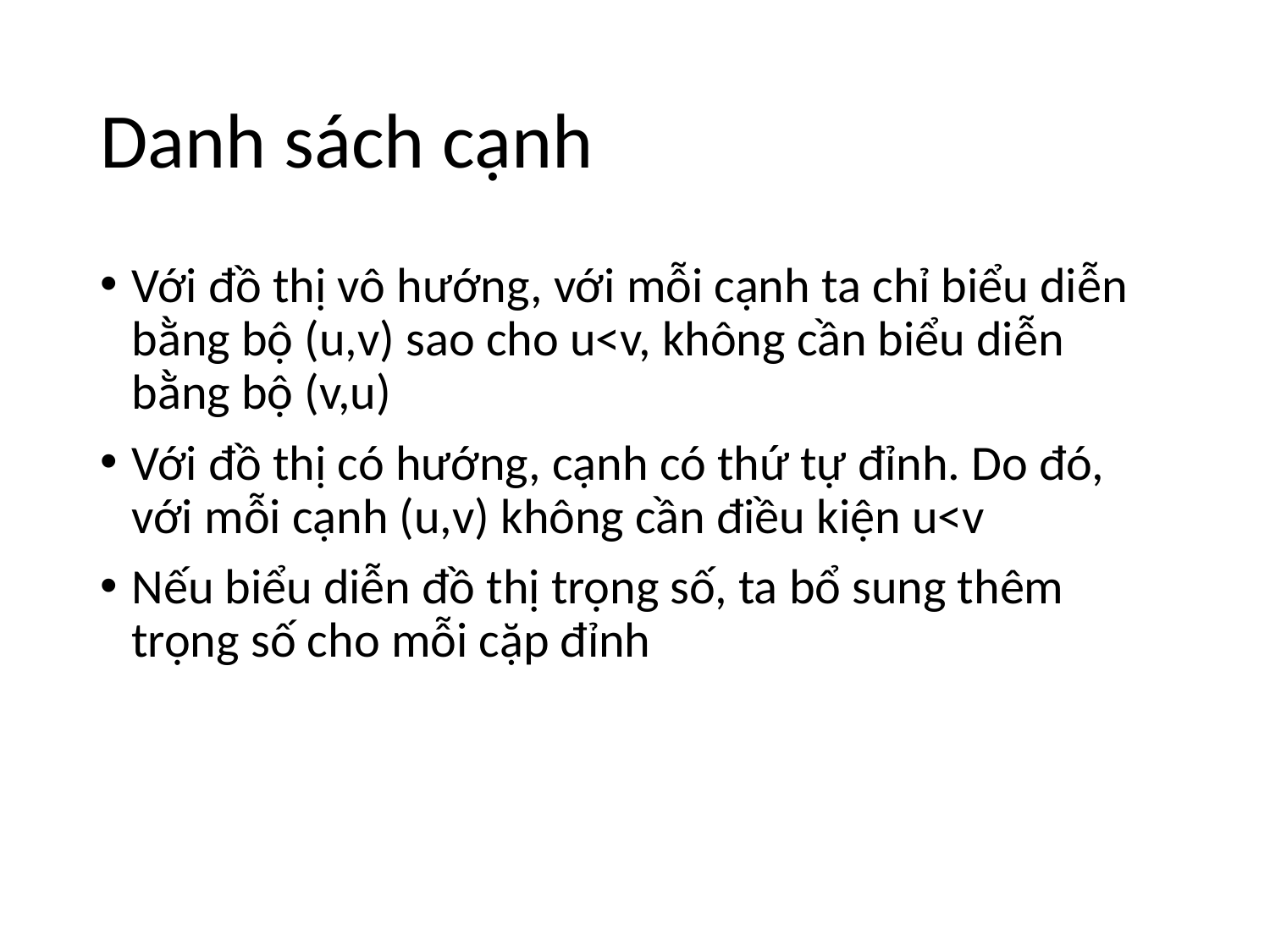

# Danh sách cạnh
Với đồ thị vô hướng, với mỗi cạnh ta chỉ biểu diễn bằng bộ (u,v) sao cho u<v, không cần biểu diễn bằng bộ (v,u)
Với đồ thị có hướng, cạnh có thứ tự đỉnh. Do đó, với mỗi cạnh (u,v) không cần điều kiện u<v
Nếu biểu diễn đồ thị trọng số, ta bổ sung thêm trọng số cho mỗi cặp đỉnh